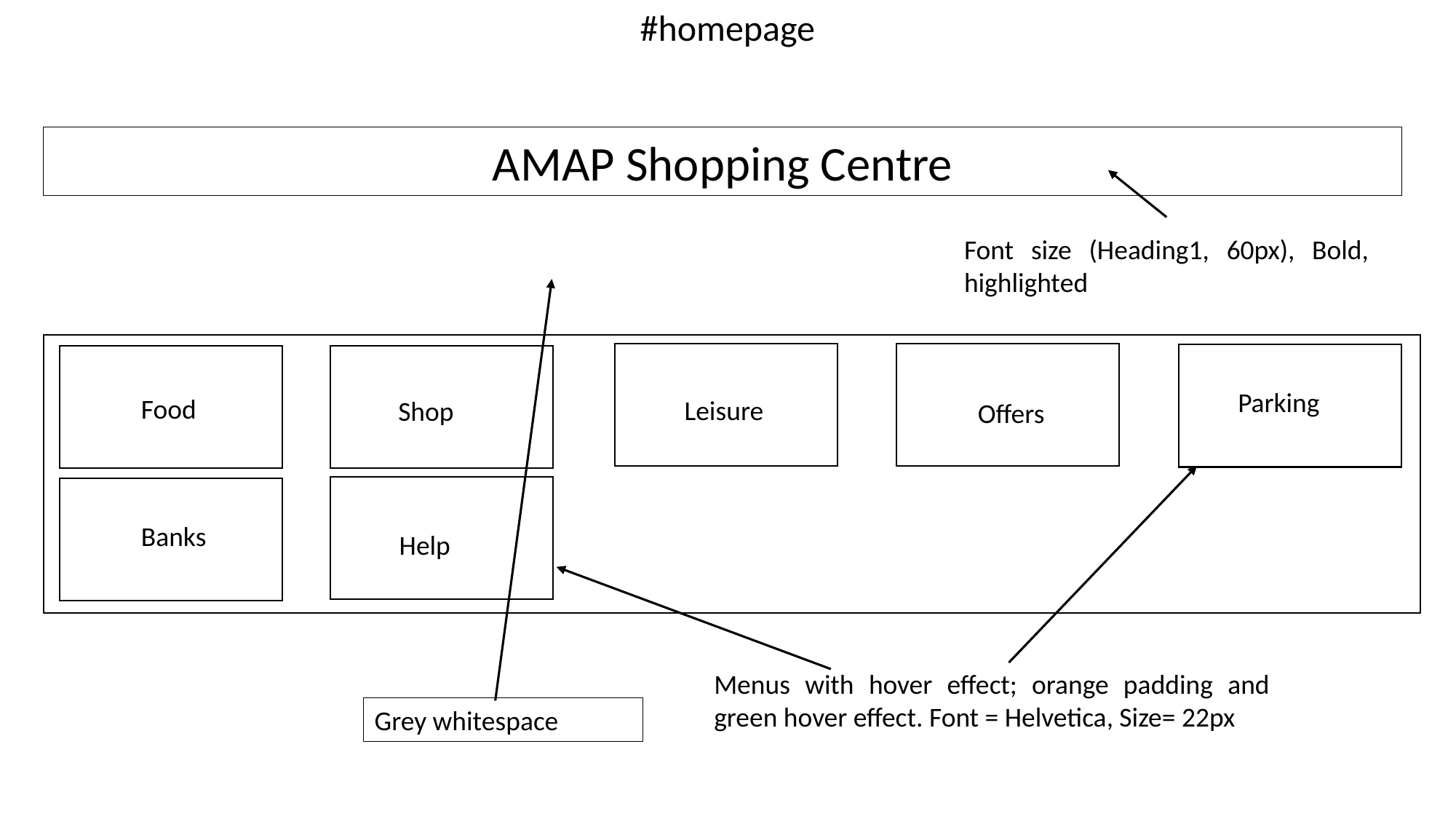

#homepage
AMAP Shopping Centre
Font size (Heading1, 60px), Bold, highlighted

Parking
Food
Leisure
Shop
Offers

Banks
Help
Menus with hover effect; orange padding and green hover effect. Font = Helvetica, Size= 22px
Grey whitespace